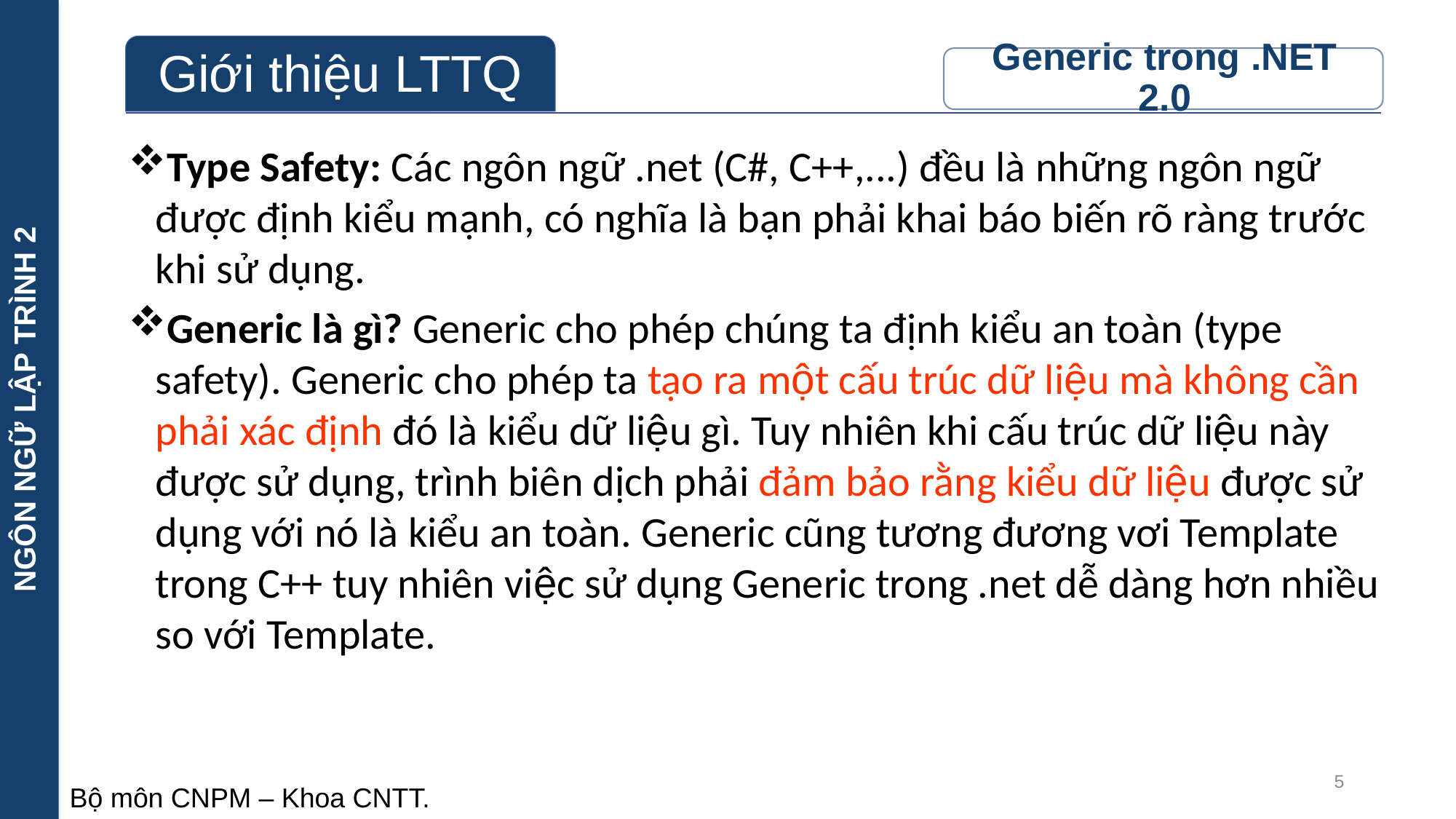

NGÔN NGỮ LẬP TRÌNH 2
Giới thiệu LTTQ
Generic trong .NET 2.0
Type Safety: Các ngôn ngữ .net (C#, C++,...) đều là những ngôn ngữ được định kiểu mạnh, có nghĩa là bạn phải khai báo biến rõ ràng trước khi sử dụng.
Generic là gì? Generic cho phép chúng ta định kiểu an toàn (type safety). Generic cho phép ta tạo ra một cấu trúc dữ liệu mà không cần phải xác định đó là kiểu dữ liệu gì. Tuy nhiên khi cấu trúc dữ liệu này được sử dụng, trình biên dịch phải đảm bảo rằng kiểu dữ liệu được sử dụng với nó là kiểu an toàn. Generic cũng tương đương vơi Template trong C++ tuy nhiên việc sử dụng Generic trong .net dễ dàng hơn nhiều so với Template.

5
Bộ môn CNPM – Khoa CNTT.